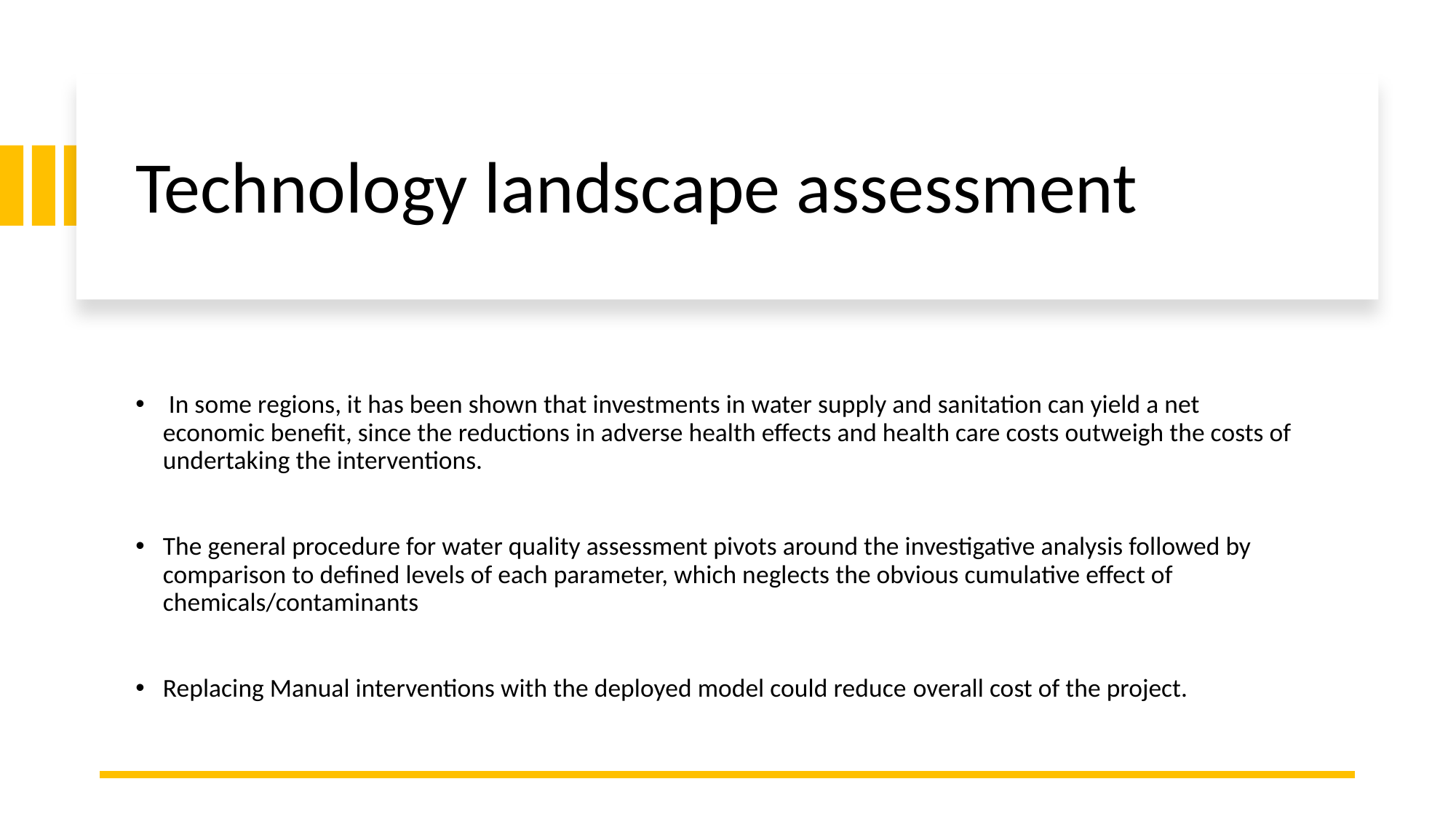

# Technology landscape assessment

 In some regions, it has been shown that investments in water supply and sanitation can yield a net economic benefit, since the reductions in adverse health effects and health care costs outweigh the costs of undertaking the interventions.

The general procedure for water quality assessment pivots around the investigative analysis followed by comparison to defined levels of each parameter, which neglects the obvious cumulative effect of chemicals/contaminants

Replacing Manual interventions with the deployed model could reduce overall cost of the project.